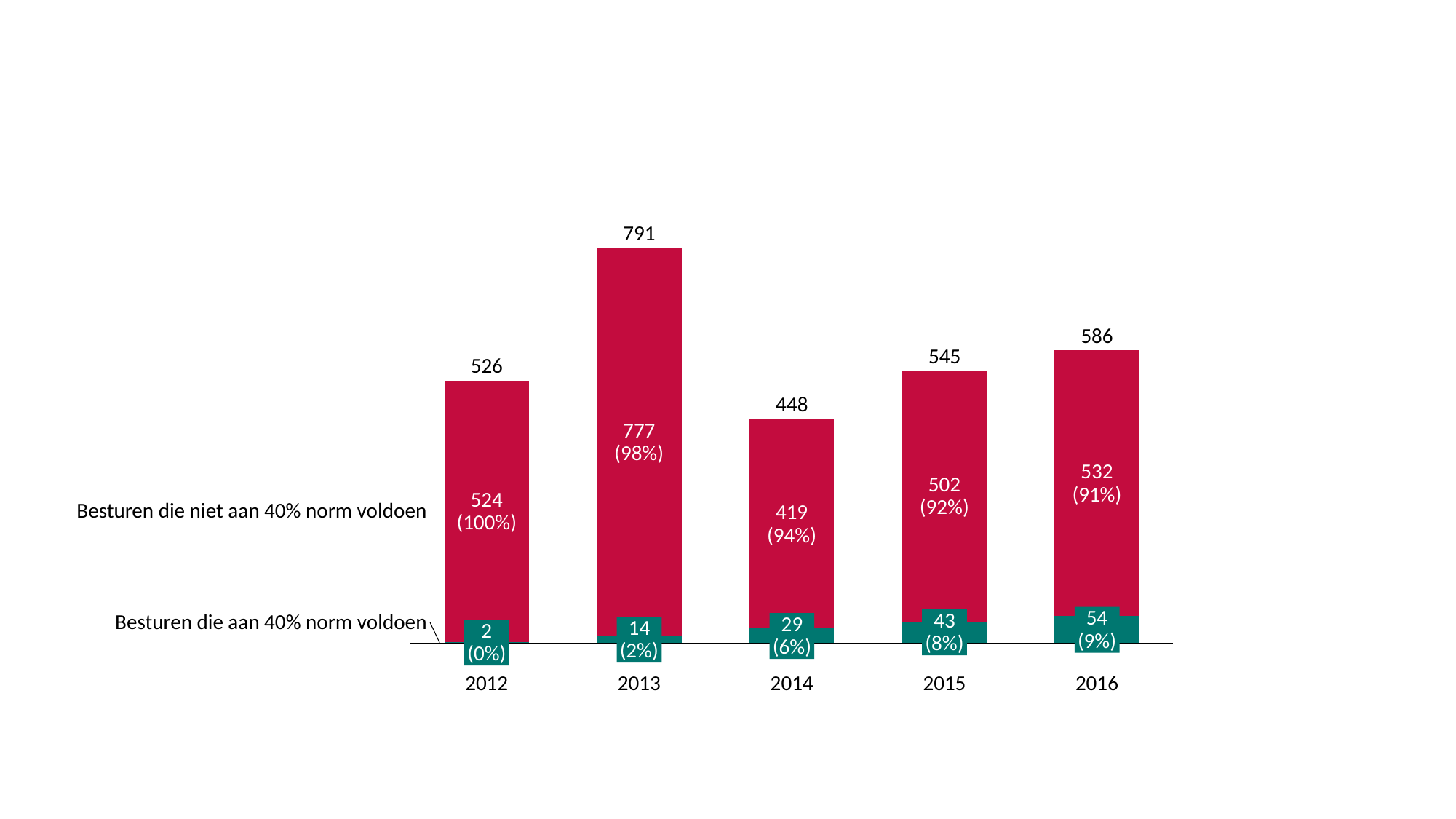

791

### Chart

| Category |  |  |
|---|---|---|
586
545
526
448
777
(98%)
532
(91%)
502
(92%)
524
(100%)
Besturen die niet aan 40% norm voldoen
419
(94%)
54
(9%)
43
(8%)
Besturen die aan 40% norm voldoen
29
(6%)
14
(2%)
2
(0%)
2012
2013
2014
2015
2016